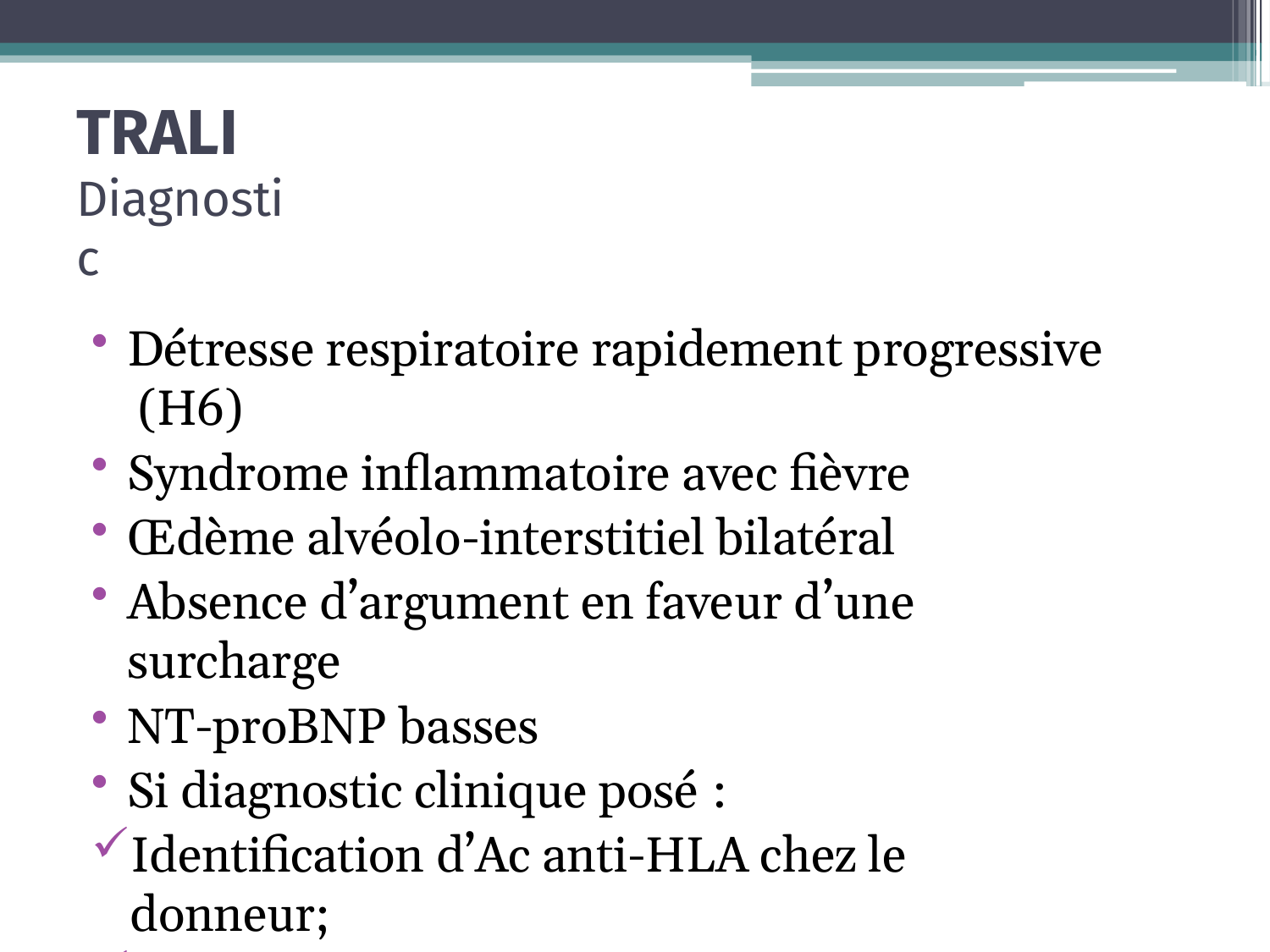

# TRALI
Diagnostic
Détresse respiratoire rapidement progressive  (H6)
Syndrome inflammatoire avec fièvre
Œdème alvéolo-interstitiel bilatéral
Absence d’argument en faveur d’une surcharge
NT-proBNP basses
Si diagnostic clinique posé :
Identification d’Ac anti-HLA chez le donneur;
Phénotype HLA le receveur